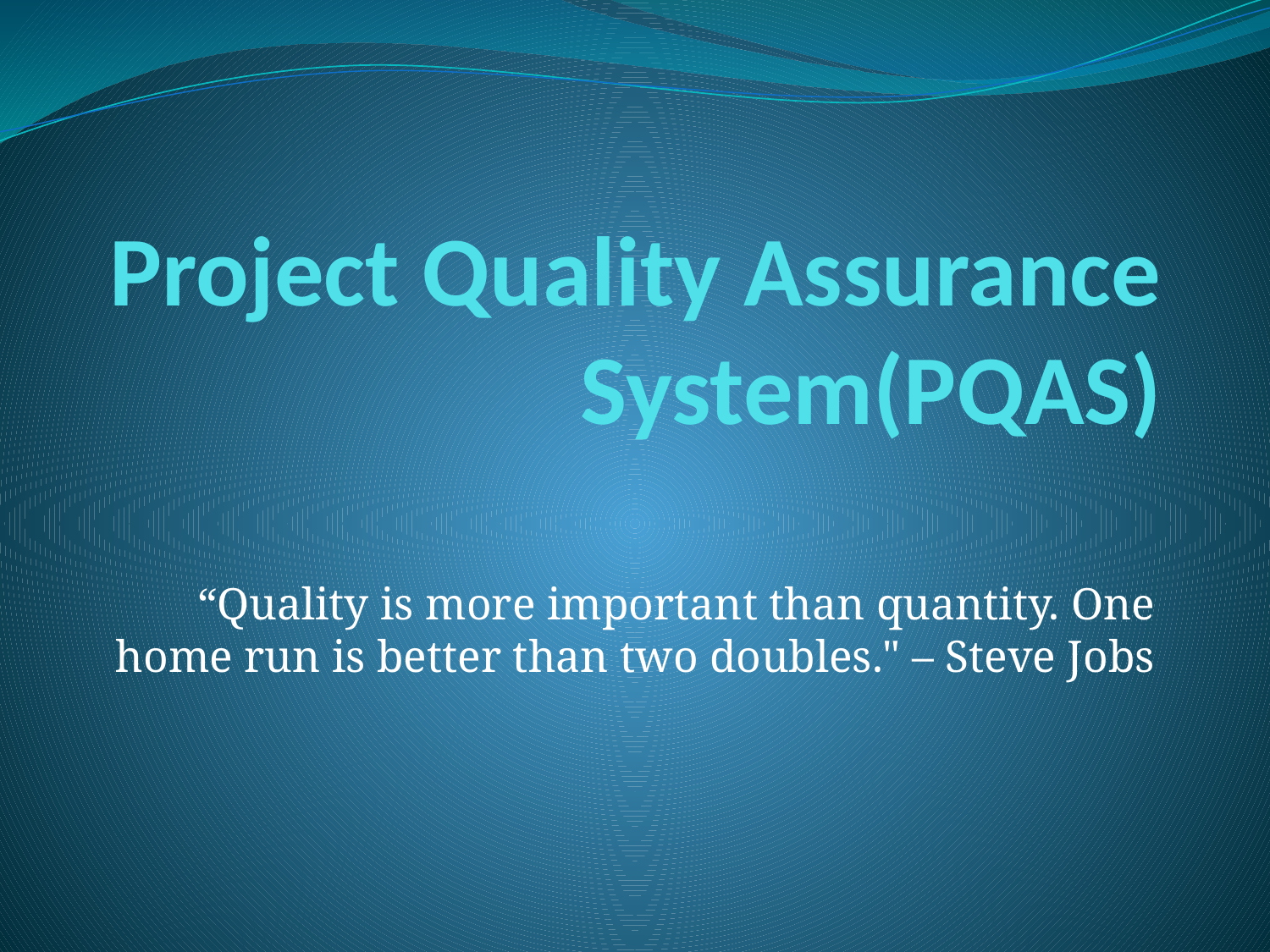

# Project Quality Assurance System(PQAS)

“Quality is more important than quantity. One home run is better than two doubles." – Steve Jobs